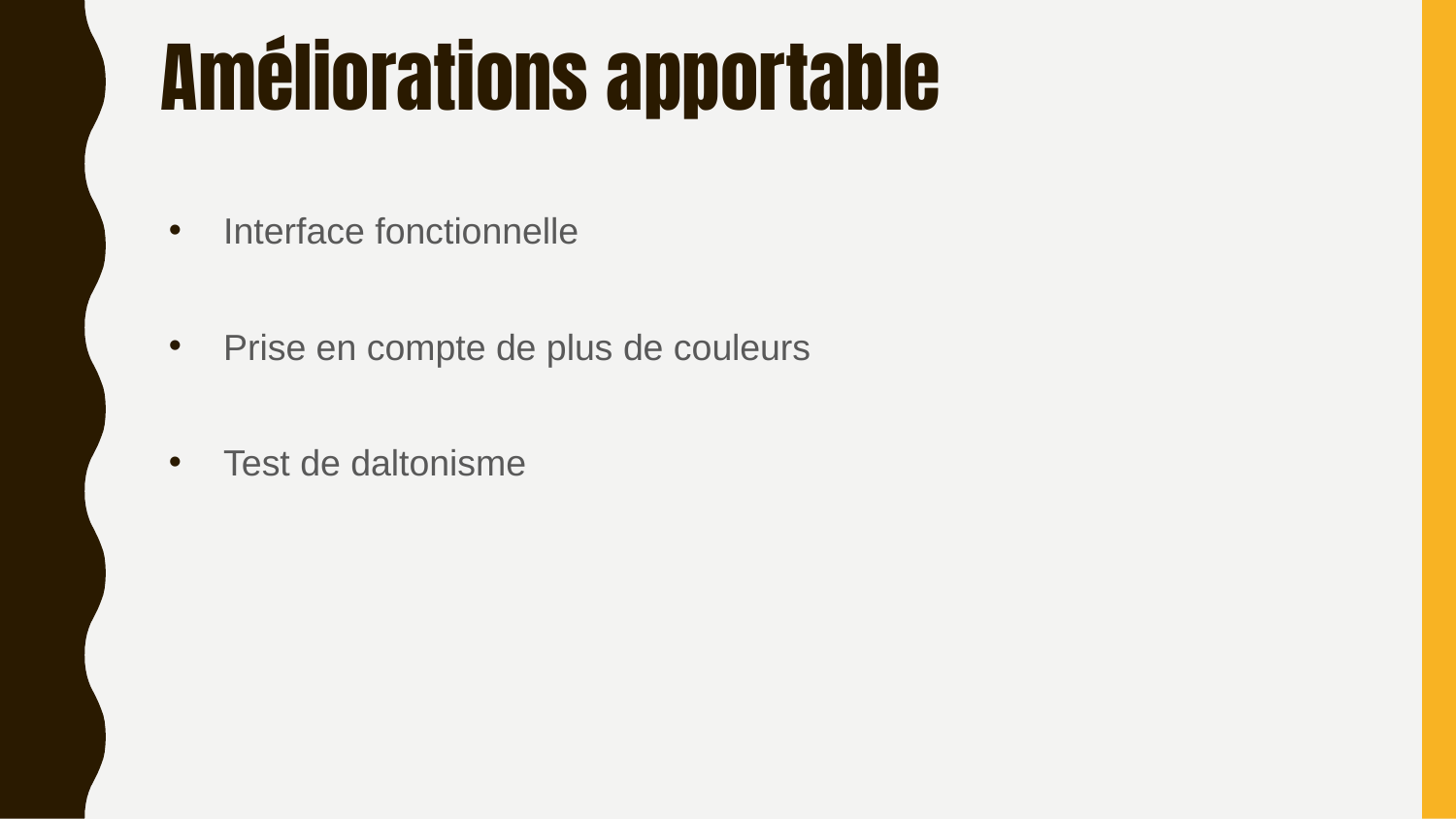

# Améliorations apportable
Interface fonctionnelle

Prise en compte de plus de couleurs

Test de daltonisme